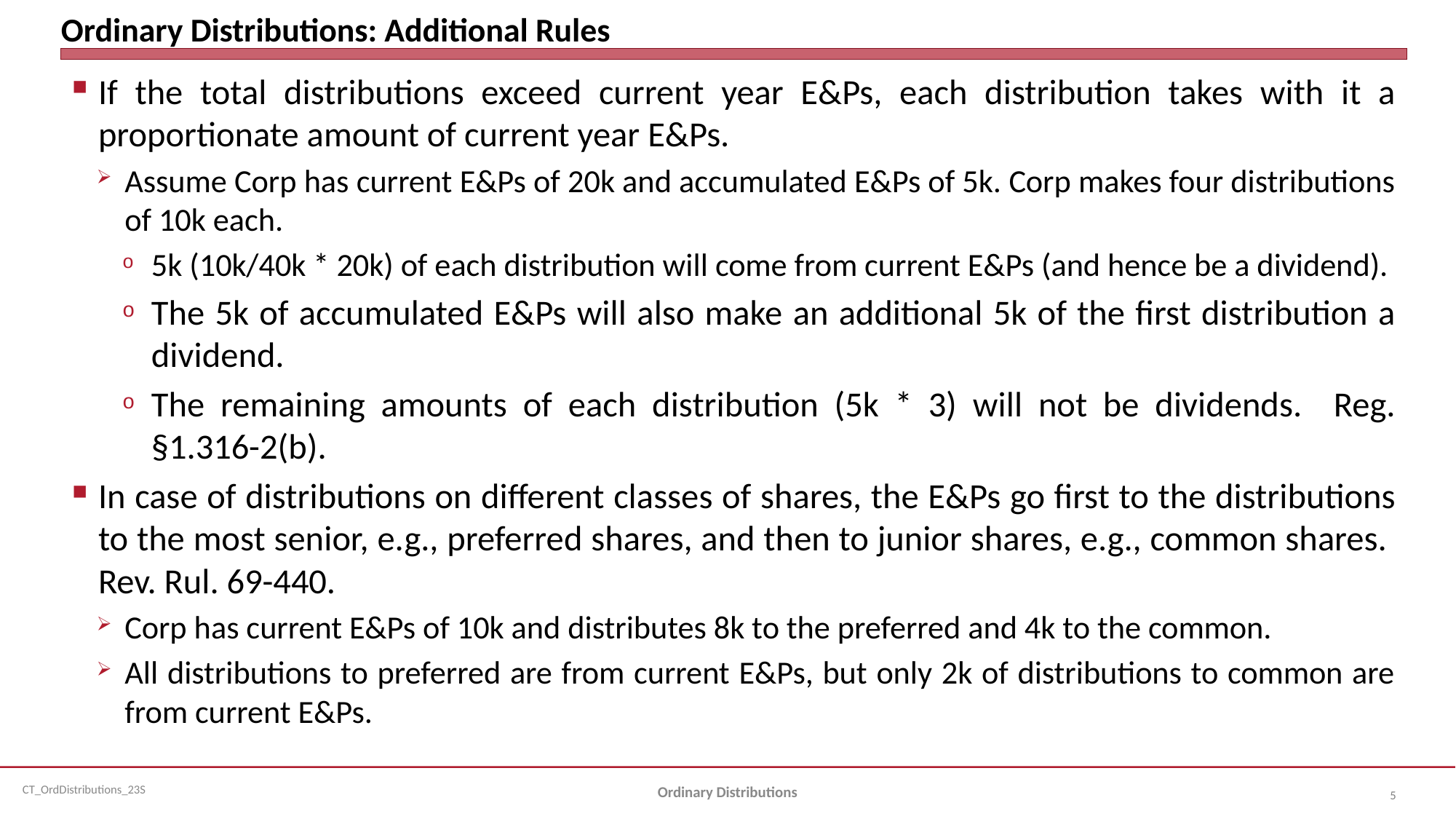

# Ordinary Distributions: Additional Rules
If the total distributions exceed current year E&Ps, each distribution takes with it a proportionate amount of current year E&Ps.
Assume Corp has current E&Ps of 20k and accumulated E&Ps of 5k. Corp makes four distributions of 10k each.
5k (10k/40k * 20k) of each distribution will come from current E&Ps (and hence be a dividend).
The 5k of accumulated E&Ps will also make an additional 5k of the first distribution a dividend.
The remaining amounts of each distribution (5k * 3) will not be dividends.  Reg. §1.316-2(b).
In case of distributions on different classes of shares, the E&Ps go first to the distributions to the most senior, e.g., preferred shares, and then to junior shares, e.g., common shares.  Rev. Rul. 69-440.
Corp has current E&Ps of 10k and distributes 8k to the preferred and 4k to the common.
All distributions to preferred are from current E&Ps, but only 2k of distributions to common are from current E&Ps.
Ordinary Distributions
5